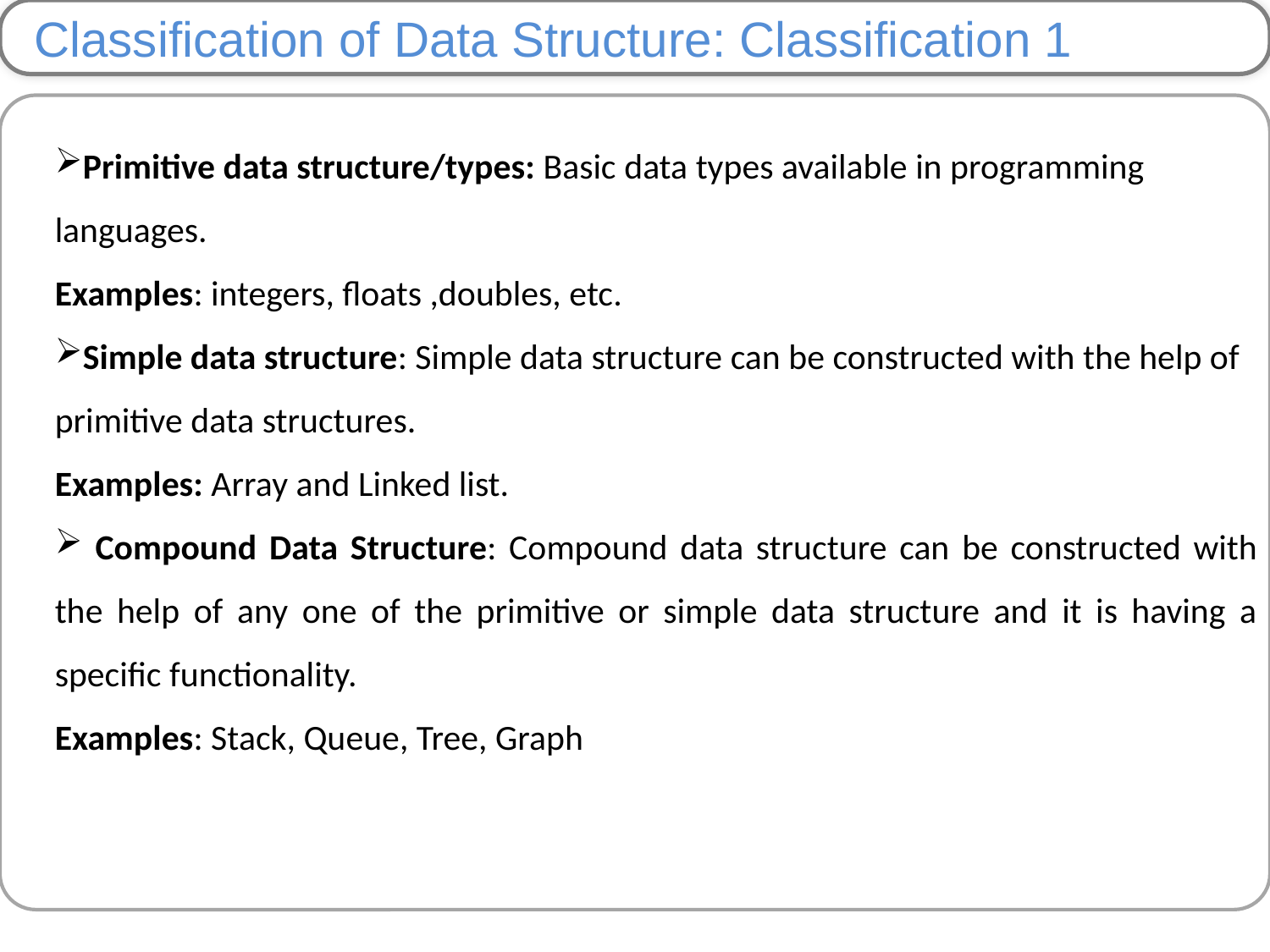

Classification of Data Structure: Classification 1

Primitive data structure/types: Basic data types available in programming languages.
Examples: integers, floats ,doubles, etc.
Simple data structure: Simple data structure can be constructed with the help of primitive data structures.
Examples: Array and Linked list.
 Compound Data Structure: Compound data structure can be constructed with the help of any one of the primitive or simple data structure and it is having a specific functionality.
Examples: Stack, Queue, Tree, Graph